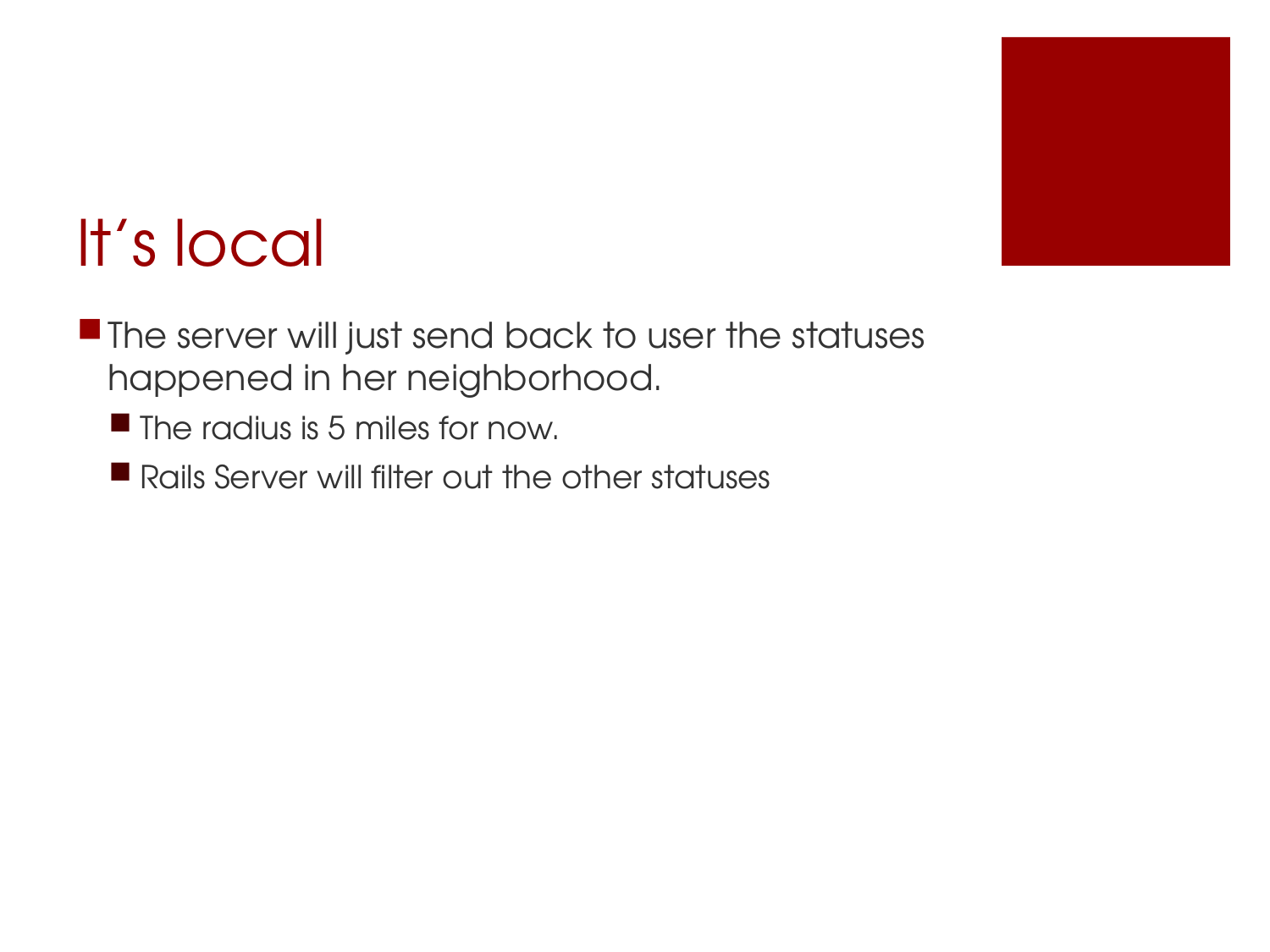

# It’s local
The server will just send back to user the statuses happened in her neighborhood.
The radius is 5 miles for now.
Rails Server will filter out the other statuses